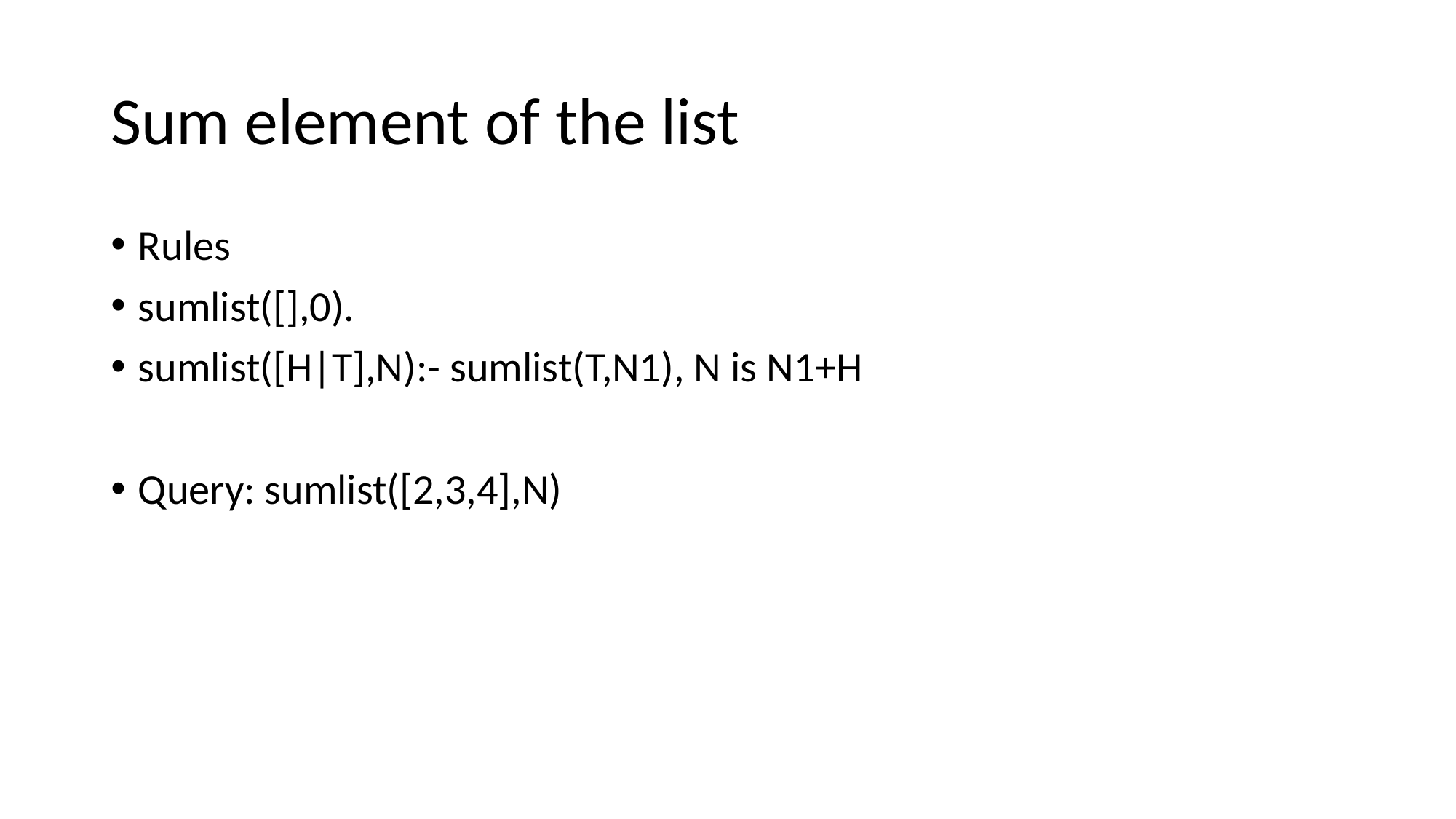

# Sum element of the list
Rules
sumlist([],0).
sumlist([H|T],N):- sumlist(T,N1), N is N1+H

Query: sumlist([2,3,4],N)